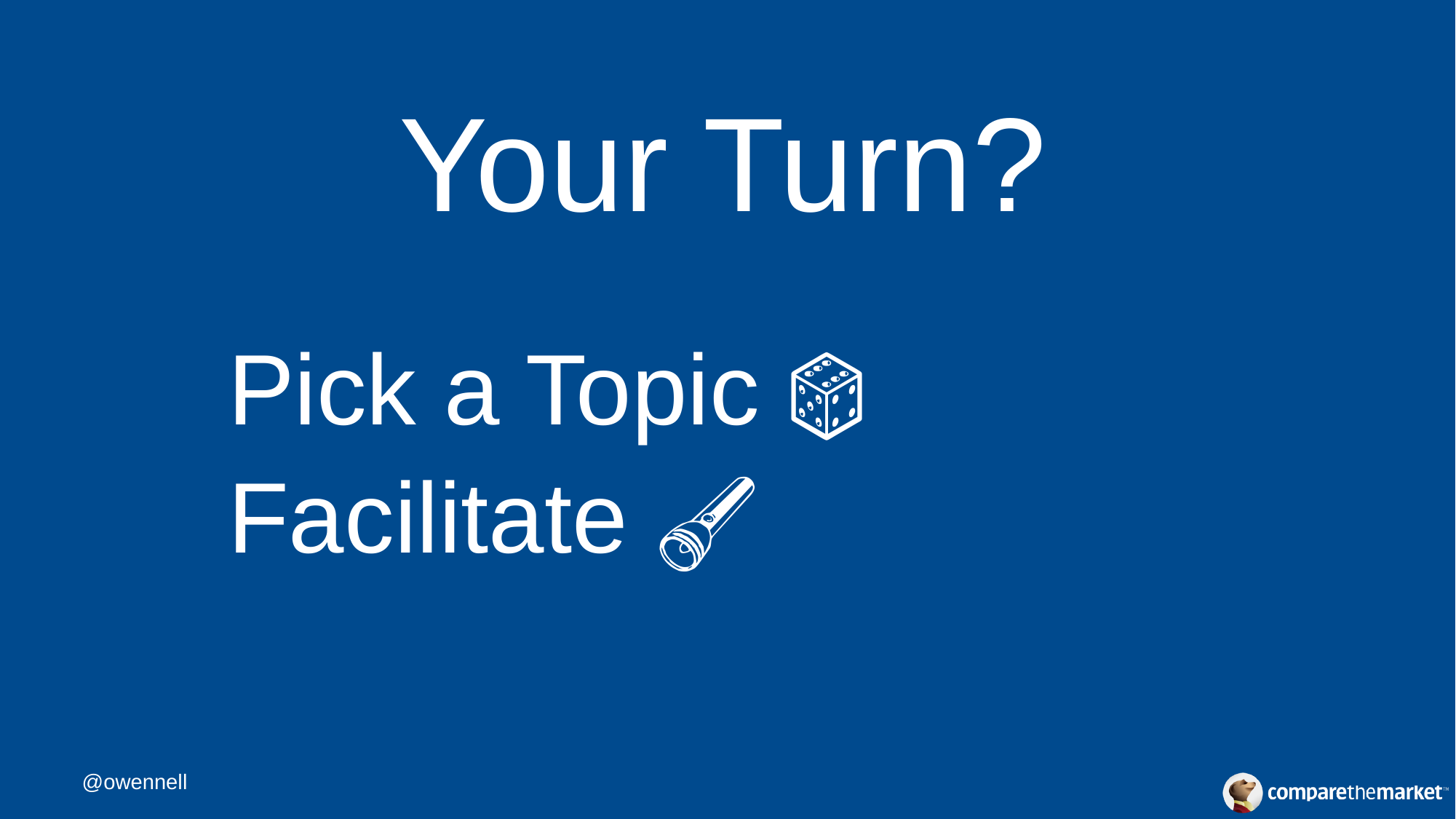

# Your Turn?
 Pick a Topic 🎲
 Facilitate 🔦
@owennell